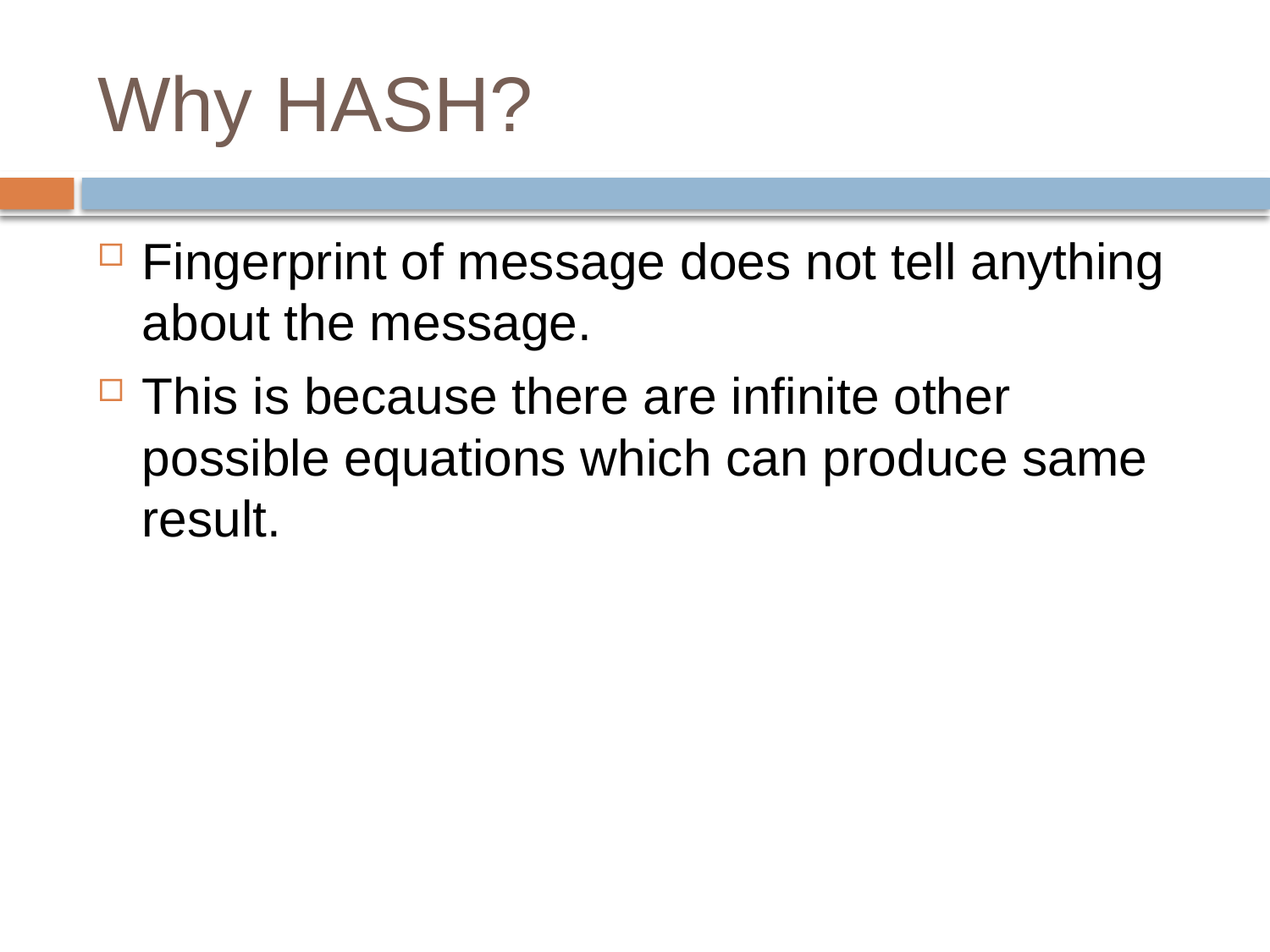

# Why HASH?
Fingerprint of message does not tell anything about the message.
This is because there are infinite other possible equations which can produce same result.